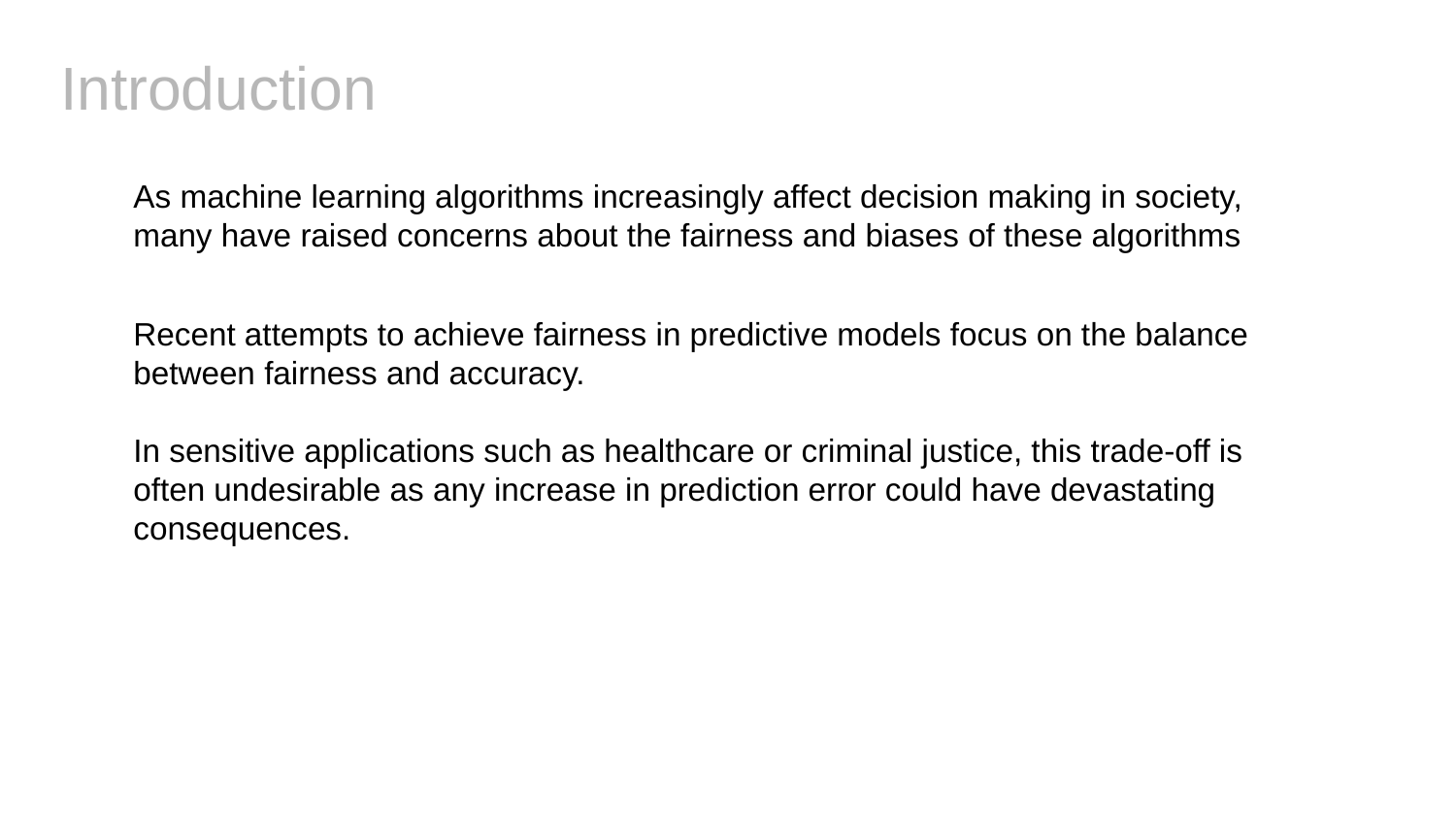

# Introduction
As machine learning algorithms increasingly affect decision making in society, many have raised concerns about the fairness and biases of these algorithms
Recent attempts to achieve fairness in predictive models focus on the balance between fairness and accuracy.

In sensitive applications such as healthcare or criminal justice, this trade-off is often undesirable as any increase in prediction error could have devastating consequences.